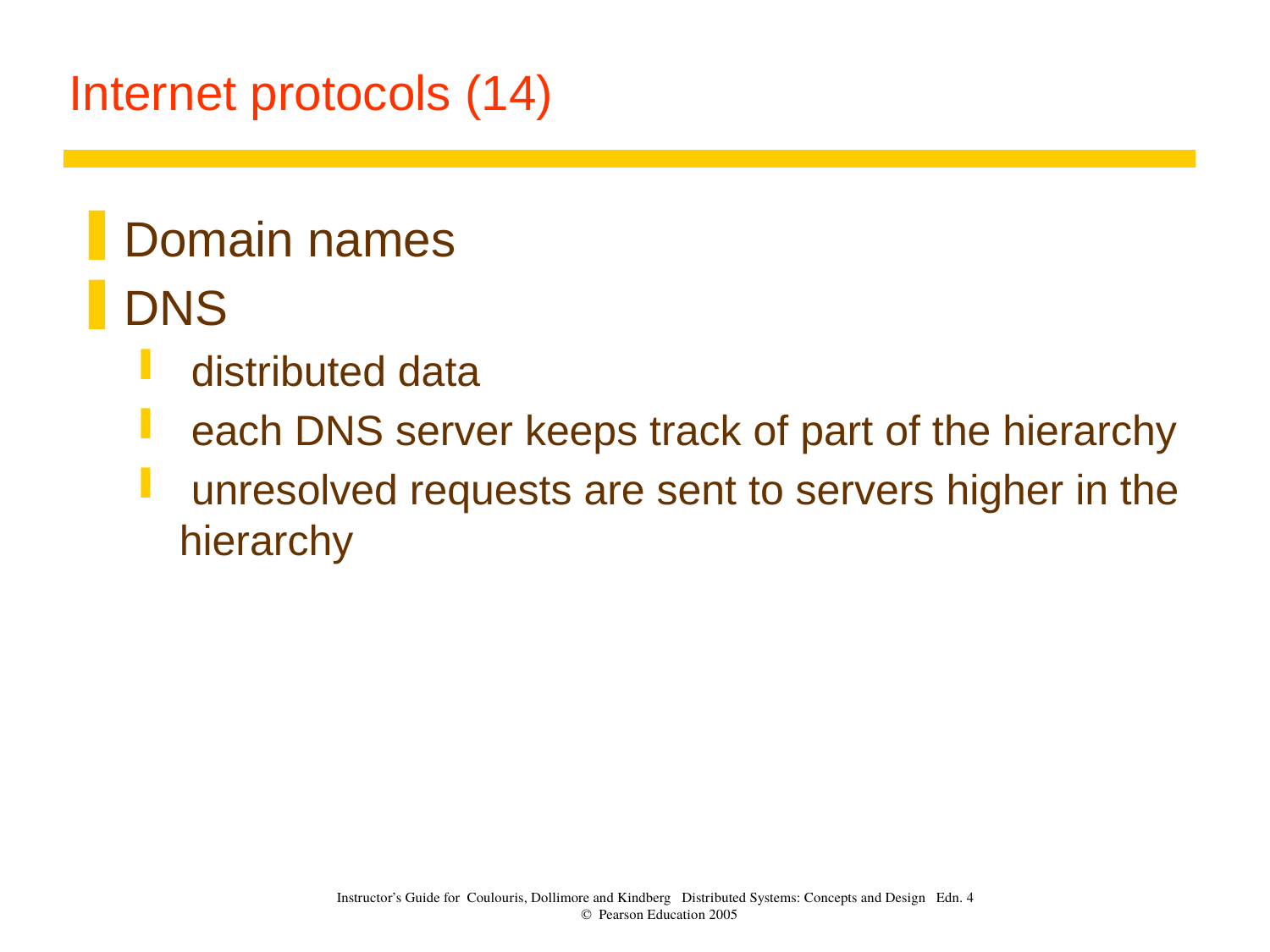

# Internet protocols (14)
Domain names
DNS
 distributed data
 each DNS server keeps track of part of the hierarchy
 unresolved requests are sent to servers higher in the hierarchy

Instructor’s Guide for  Coulouris, Dollimore and Kindberg   Distributed Systems: Concepts and Design   Edn. 4
©  Pearson Education 2005